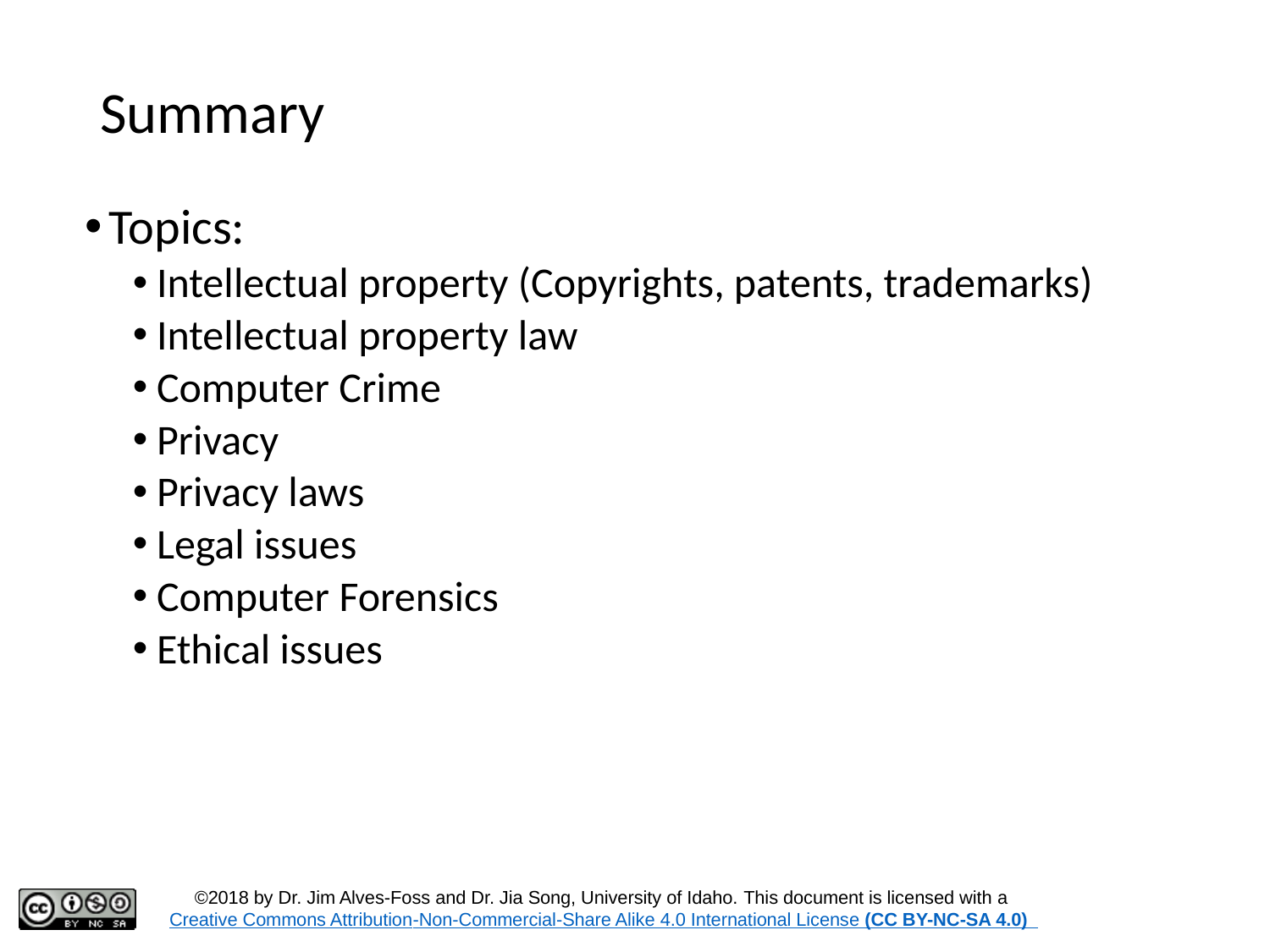

# Summary
Topics:
Intellectual property (Copyrights, patents, trademarks)
Intellectual property law
Computer Crime
Privacy
Privacy laws
Legal issues
Computer Forensics
Ethical issues